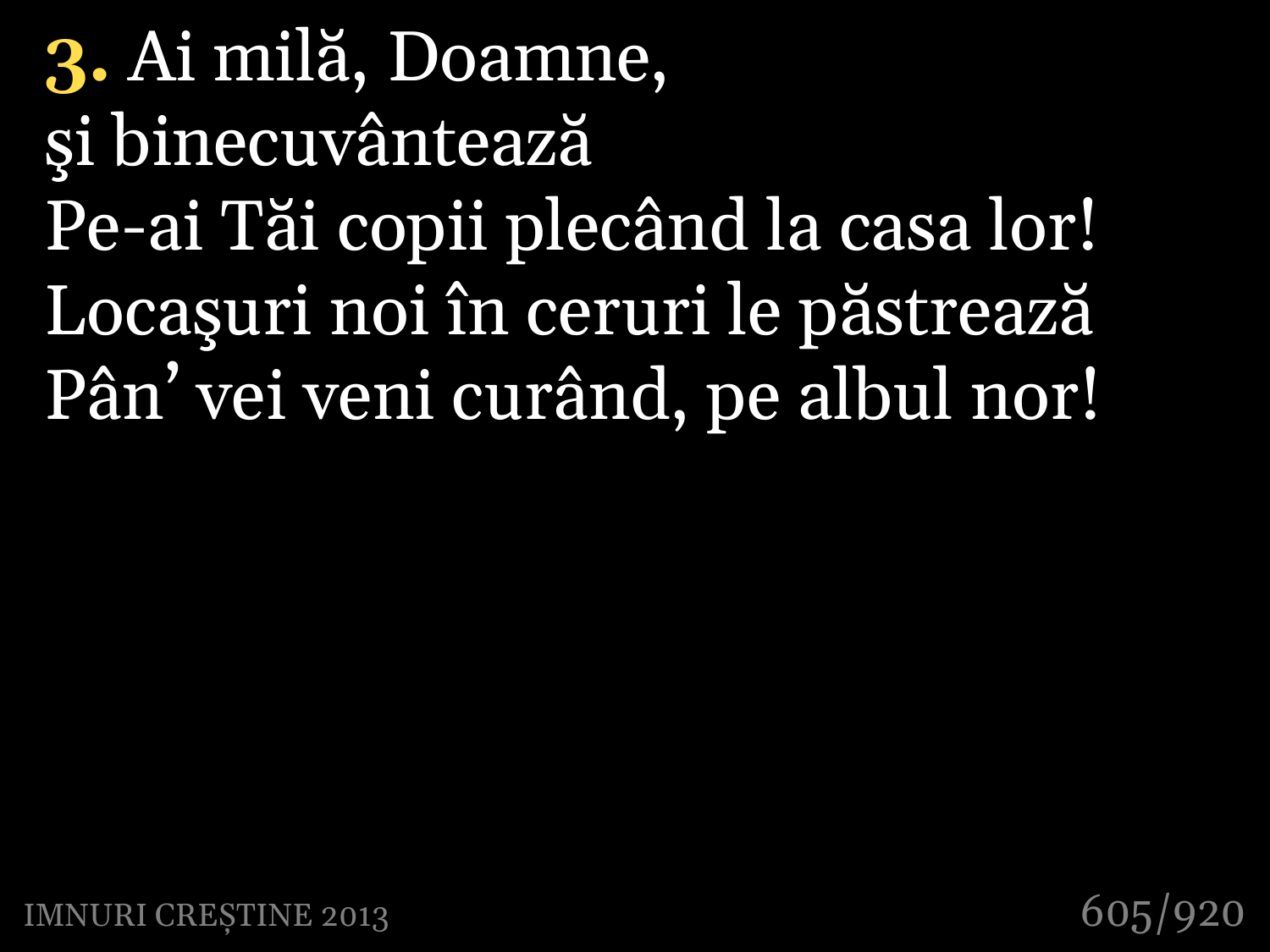

3. Ai milă, Doamne,
şi binecuvântează
Pe-ai Tăi copii plecând la casa lor!
Locaşuri noi în ceruri le păstrează
Pân’ vei veni curând, pe albul nor!
605/920
IMNURI CREȘTINE 2013